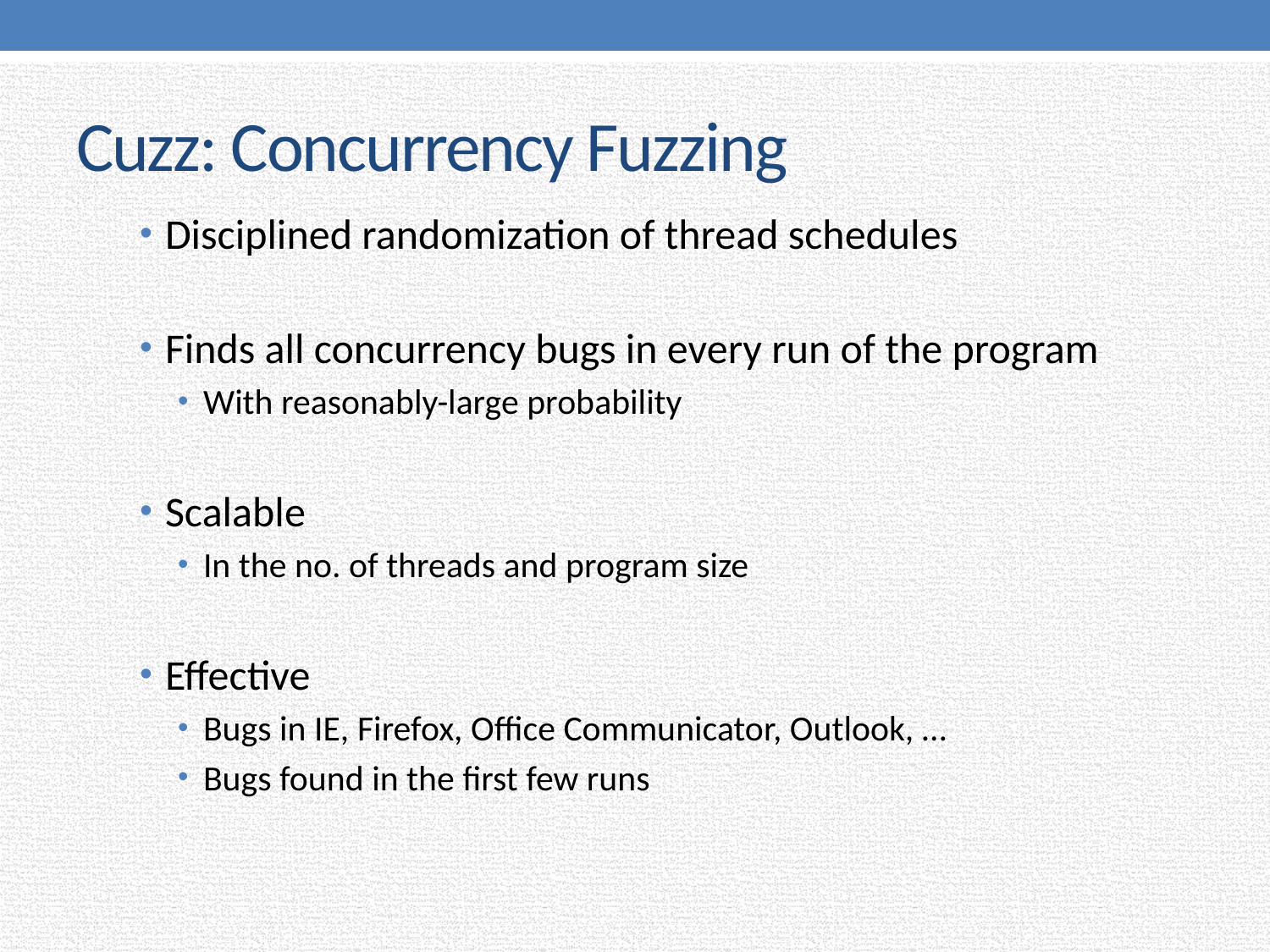

# Cuzz: Concurrency Fuzzing
Disciplined randomization of thread schedules

Finds all concurrency bugs in every run of the program
With reasonably-large probability

Scalable
In the no. of threads and program size

Effective
Bugs in IE, Firefox, Office Communicator, Outlook, …
Bugs found in the first few runs